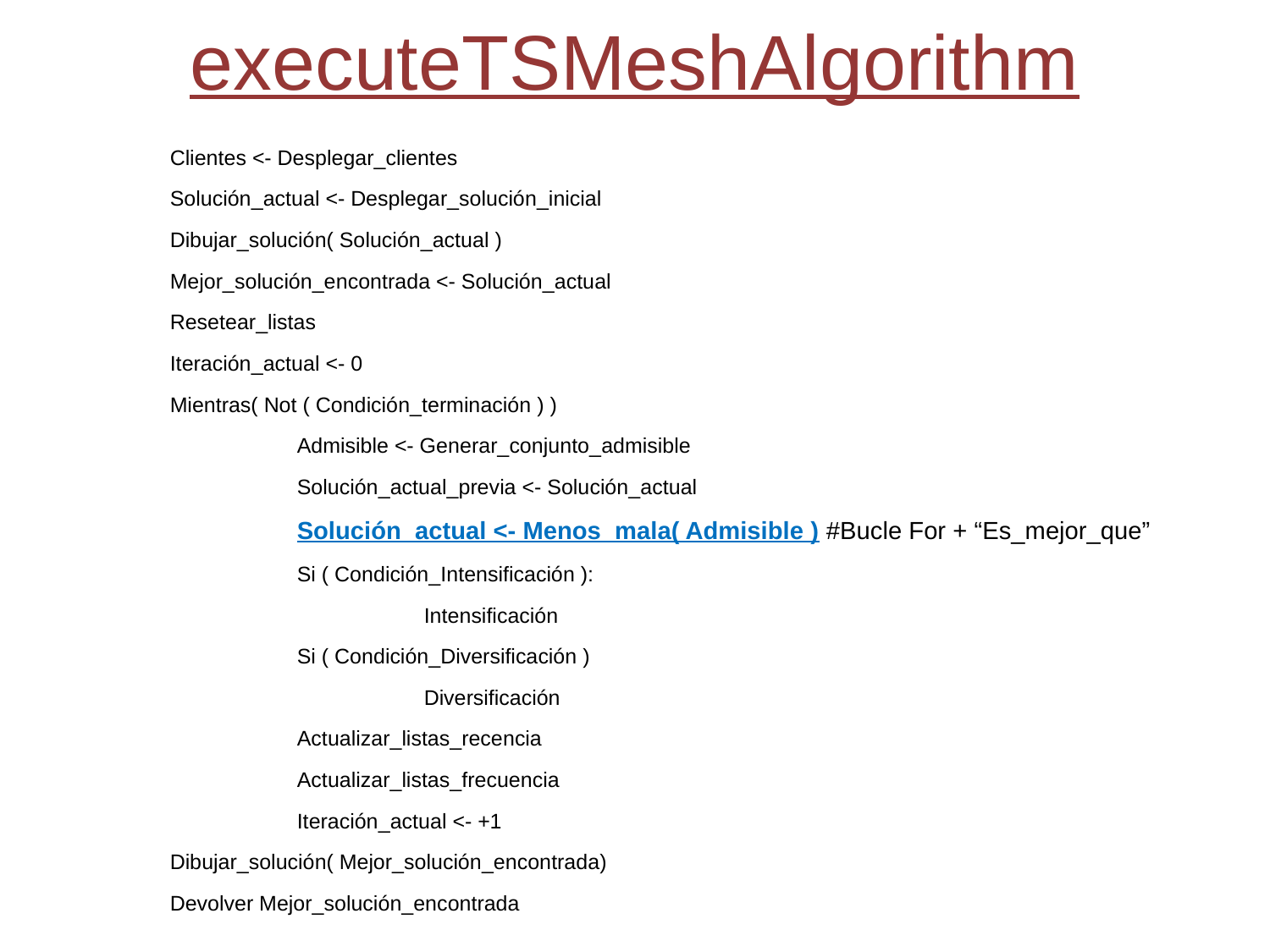

# executeTSMeshAlgorithm
Clientes <- Desplegar_clientes
Solución_actual <- Desplegar_solución_inicial
Dibujar_solución( Solución_actual )
Mejor_solución_encontrada <- Solución_actual
Resetear_listas
Iteración_actual <- 0
Mientras( Not ( Condición_terminación ) )
	Admisible <- Generar_conjunto_admisible
	Solución_actual_previa <- Solución_actual
	Solución_actual <- Menos_mala( Admisible ) #Bucle For + “Es_mejor_que”
	Si ( Condición_Intensificación ):
		Intensificación
	Si ( Condición_Diversificación )
		Diversificación
	Actualizar_listas_recencia
	Actualizar_listas_frecuencia
	Iteración_actual <- +1
Dibujar_solución( Mejor_solución_encontrada)
Devolver Mejor_solución_encontrada